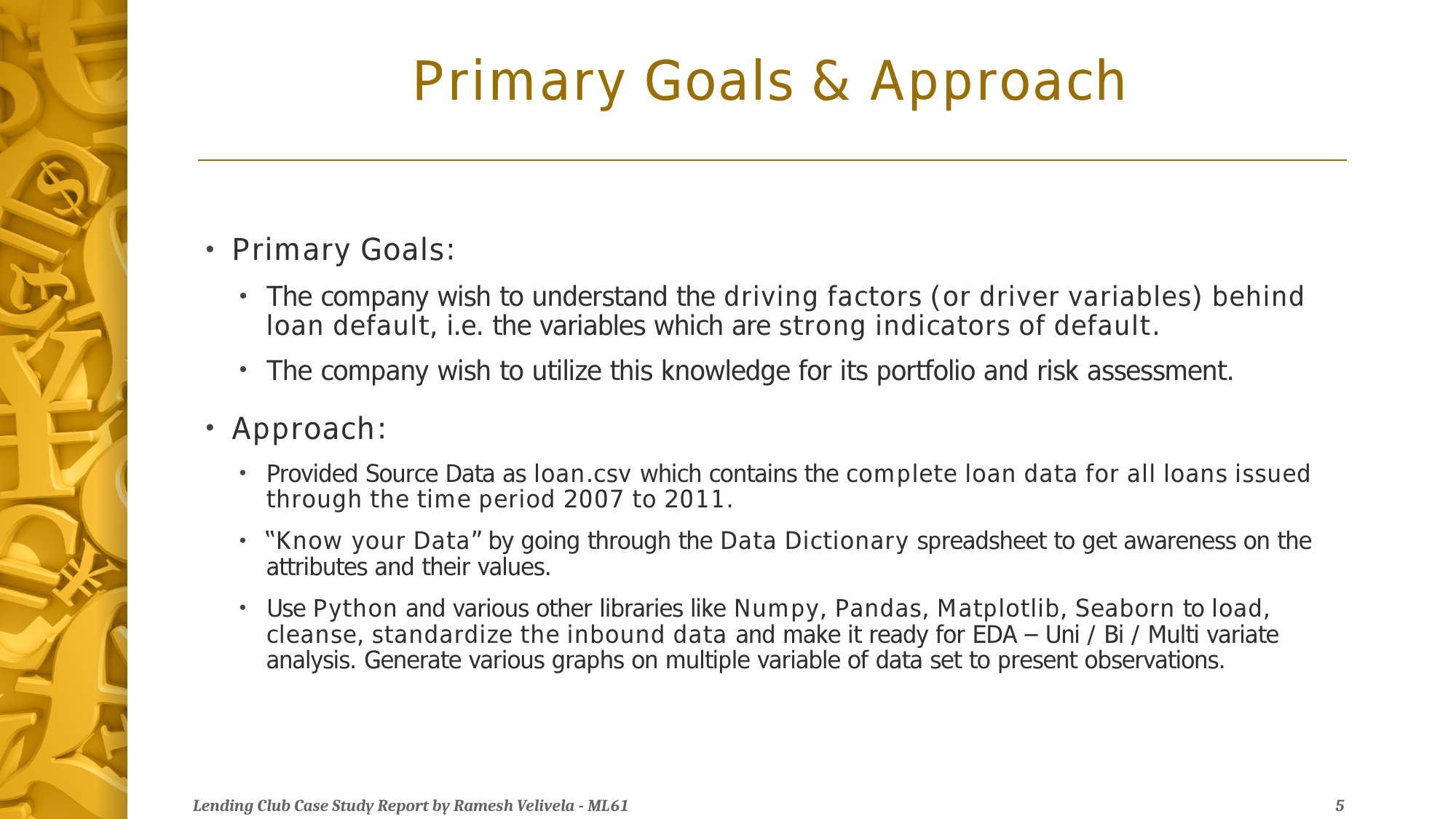

# Primary Goals & Approach
Primary Goals:
The company wish to understand the driving factors (or driver variables) behind loan default, i.e. the variables which are strong indicators of default.
The company wish to utilize this knowledge for its portfolio and risk assessment.
Approach:
Provided Source Data as loan.csv which contains the complete loan data for all loans issued through the time period 2007 to 2011.
“Know your Data” by going through the Data Dictionary spreadsheet to get awareness on the attributes and their values.
Use Python and various other libraries like Numpy, Pandas, Matplotlib, Seaborn to load, cleanse, standardize the inbound data and make it ready for EDA – Uni / Bi / Multi variate analysis. Generate various graphs on multiple variable of data set to present observations.
Lending Club Case Study Report by Ramesh Velivela - ML61
5